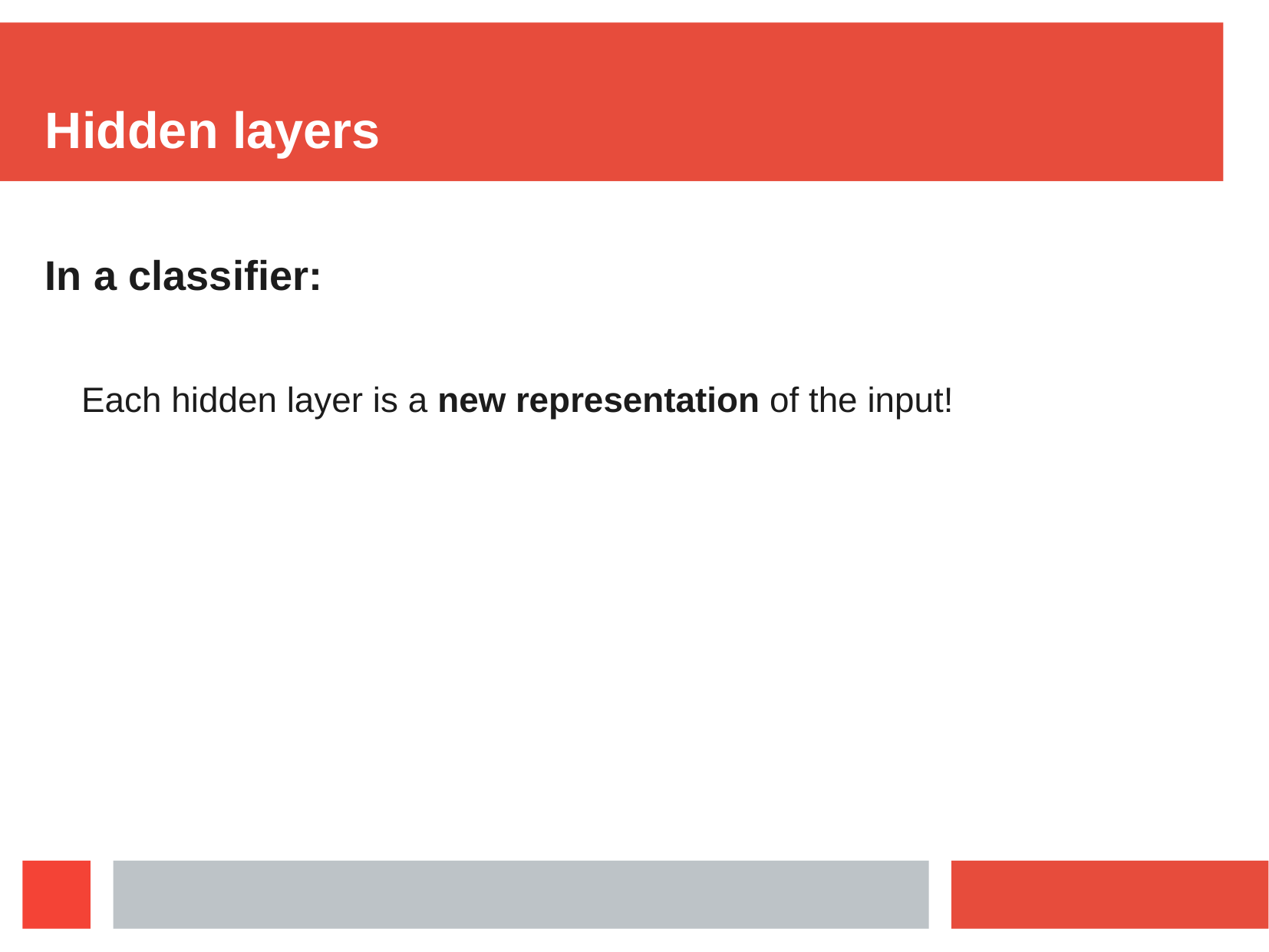

Hidden layers
In a classifier:

Each hidden layer is a new representation of the input!